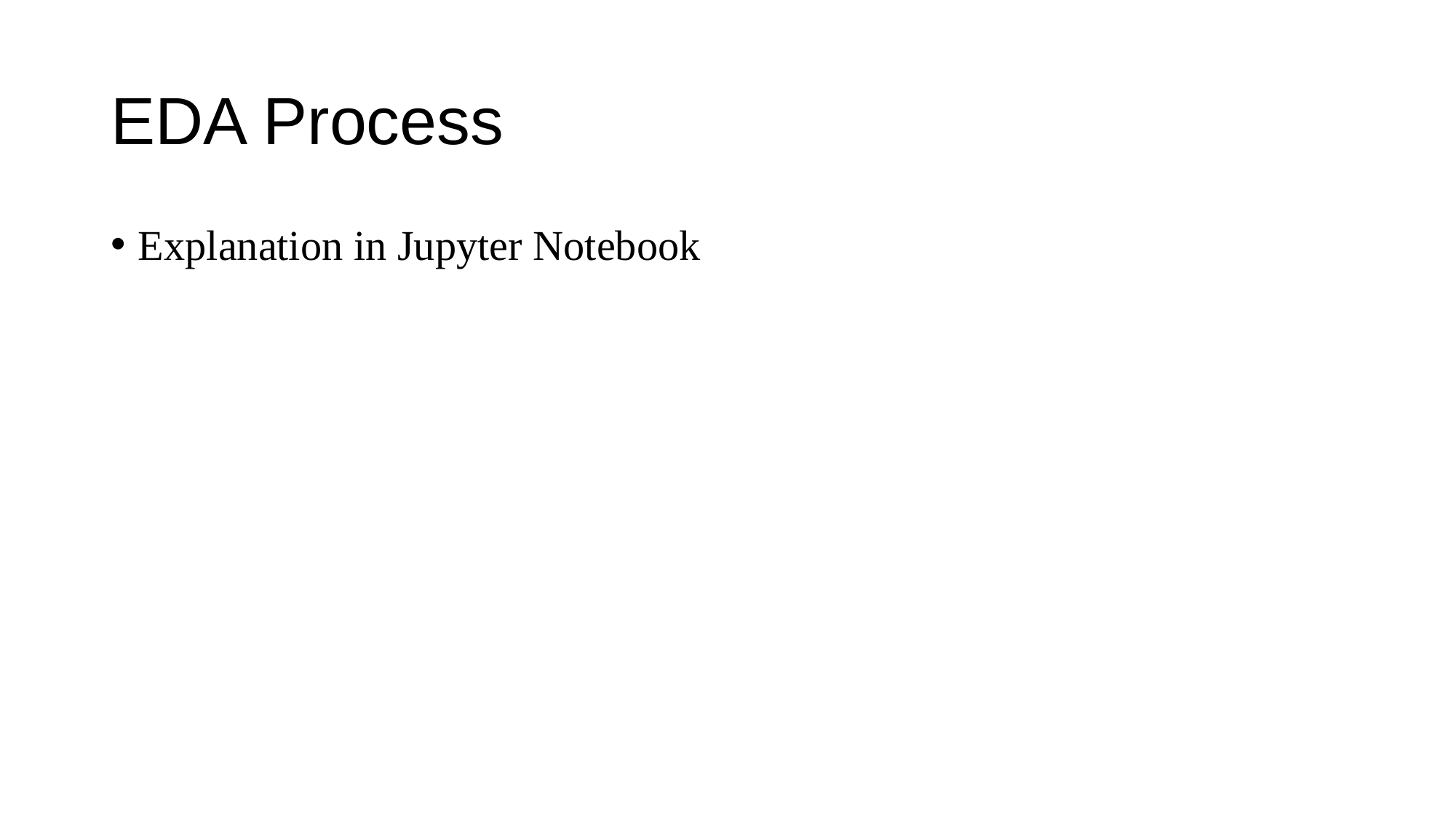

# EDA Process
Explanation in Jupyter Notebook